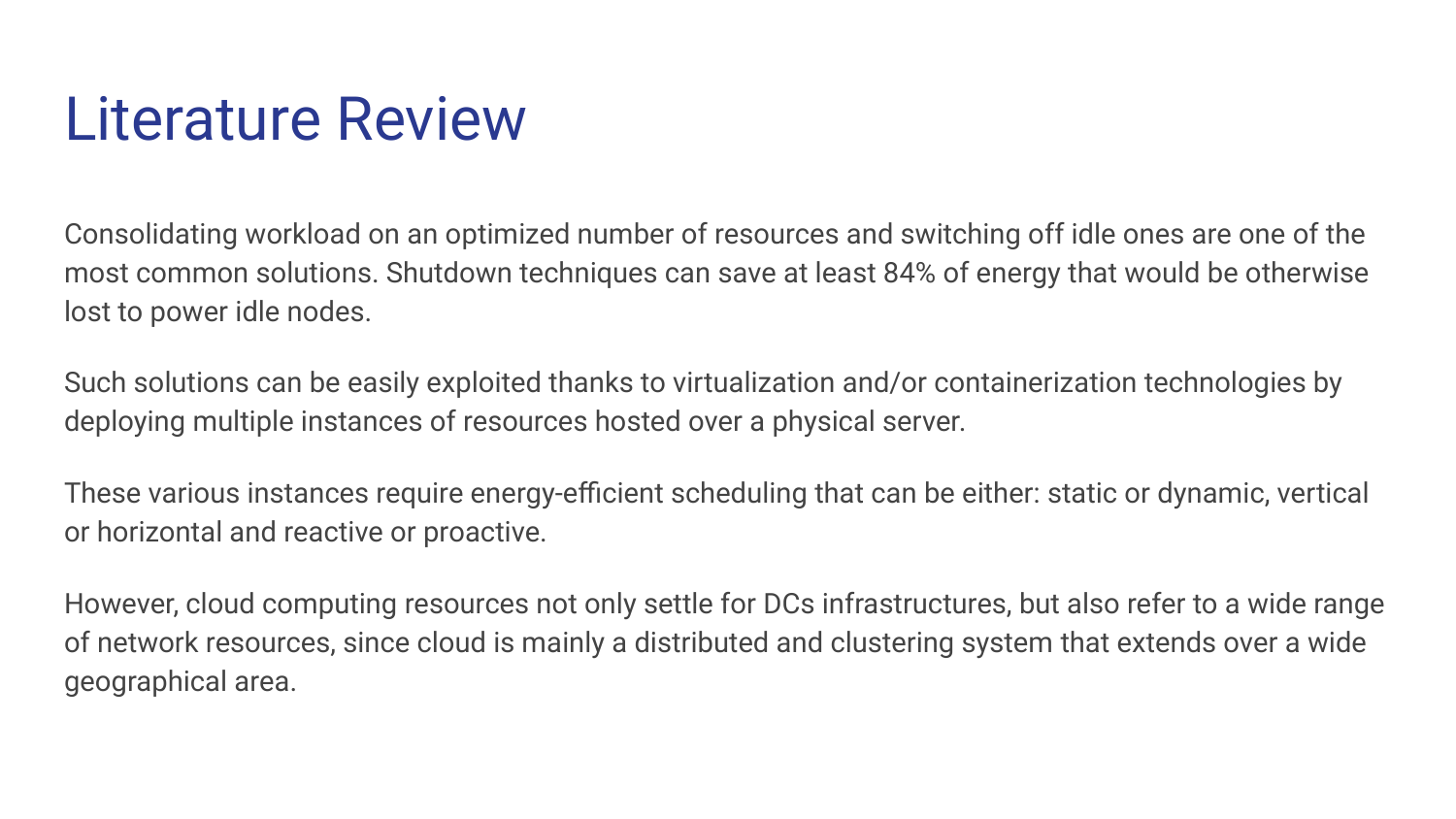

# Literature Review
Consolidating workload on an optimized number of resources and switching off idle ones are one of the most common solutions. Shutdown techniques can save at least 84% of energy that would be otherwise lost to power idle nodes.
Such solutions can be easily exploited thanks to virtualization and/or containerization technologies by deploying multiple instances of resources hosted over a physical server.
These various instances require energy-efficient scheduling that can be either: static or dynamic, vertical or horizontal and reactive or proactive.
However, cloud computing resources not only settle for DCs infrastructures, but also refer to a wide range of network resources, since cloud is mainly a distributed and clustering system that extends over a wide geographical area.